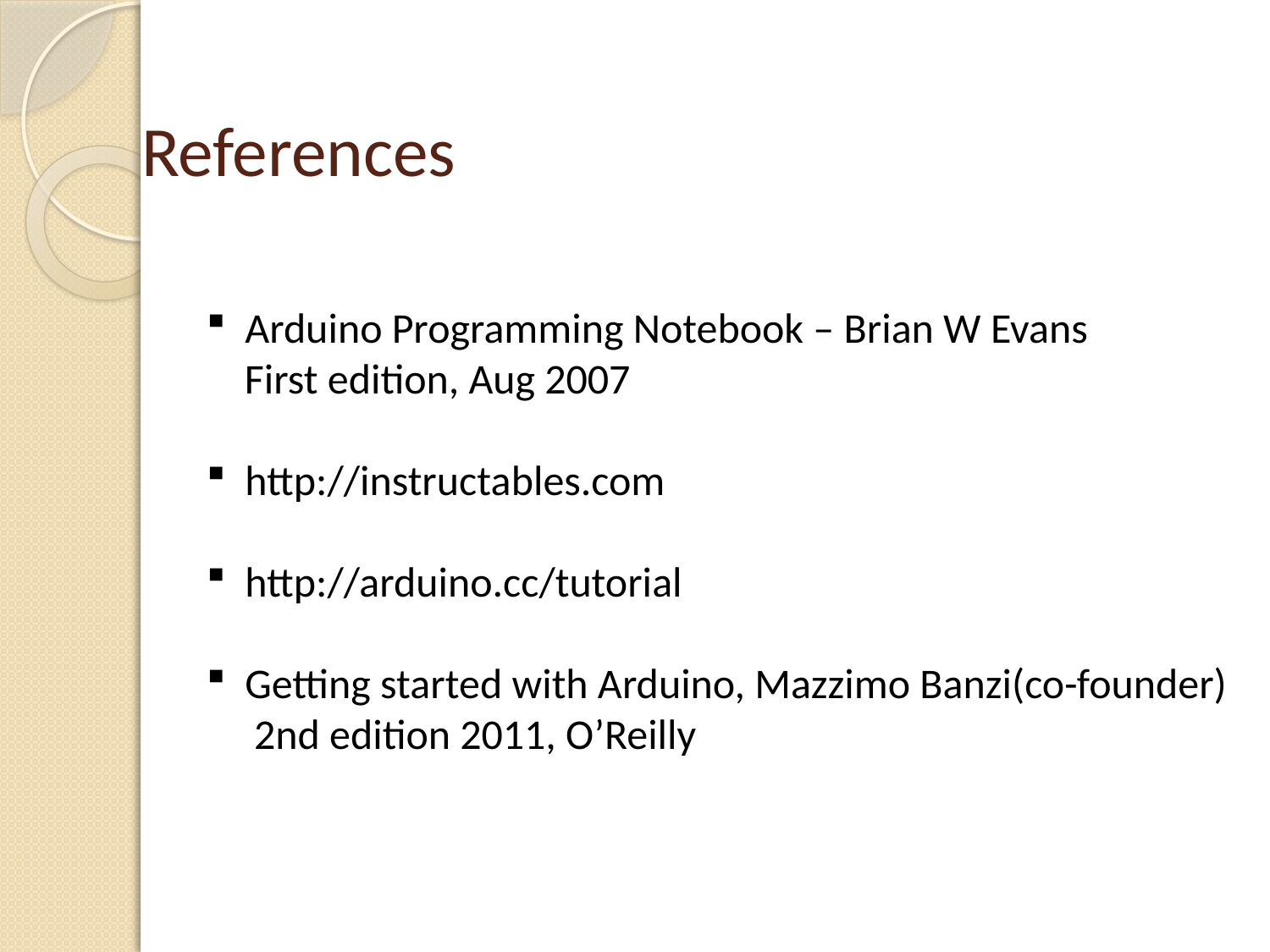

# References

  Arduino Programming Notebook – Brian W Evans
    First edition, Aug 2007

  http://instructables.com

  http://arduino.cc/tutorial

  Getting started with Arduino, Mazzimo Banzi(co-founder)
     2nd edition 2011, O’Reilly